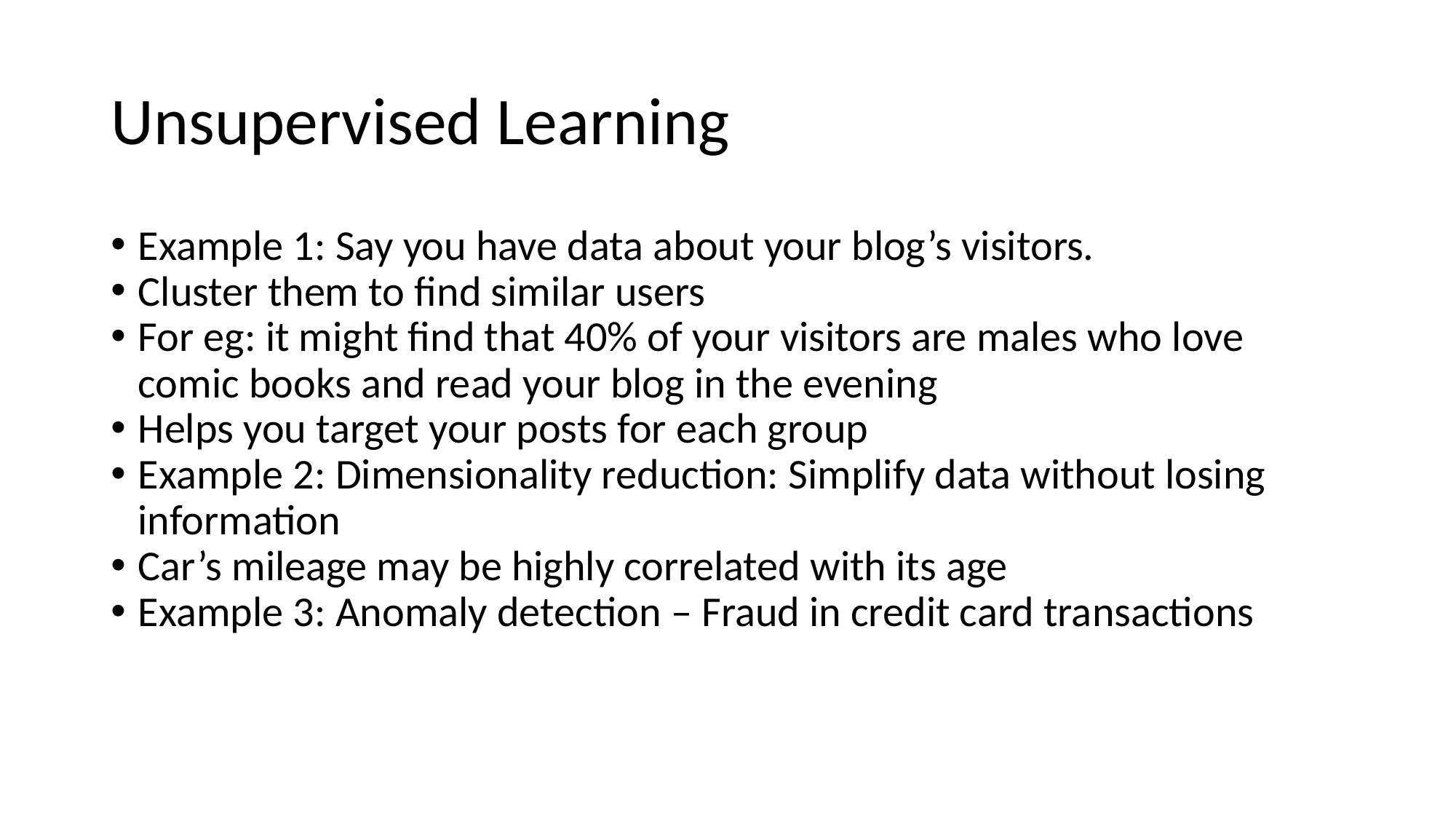

Unsupervised Learning
Example 1: Say you have data about your blog’s visitors.
Cluster them to find similar users
For eg: it might find that 40% of your visitors are males who love comic books and read your blog in the evening
Helps you target your posts for each group
Example 2: Dimensionality reduction: Simplify data without losing information
Car’s mileage may be highly correlated with its age
Example 3: Anomaly detection – Fraud in credit card transactions